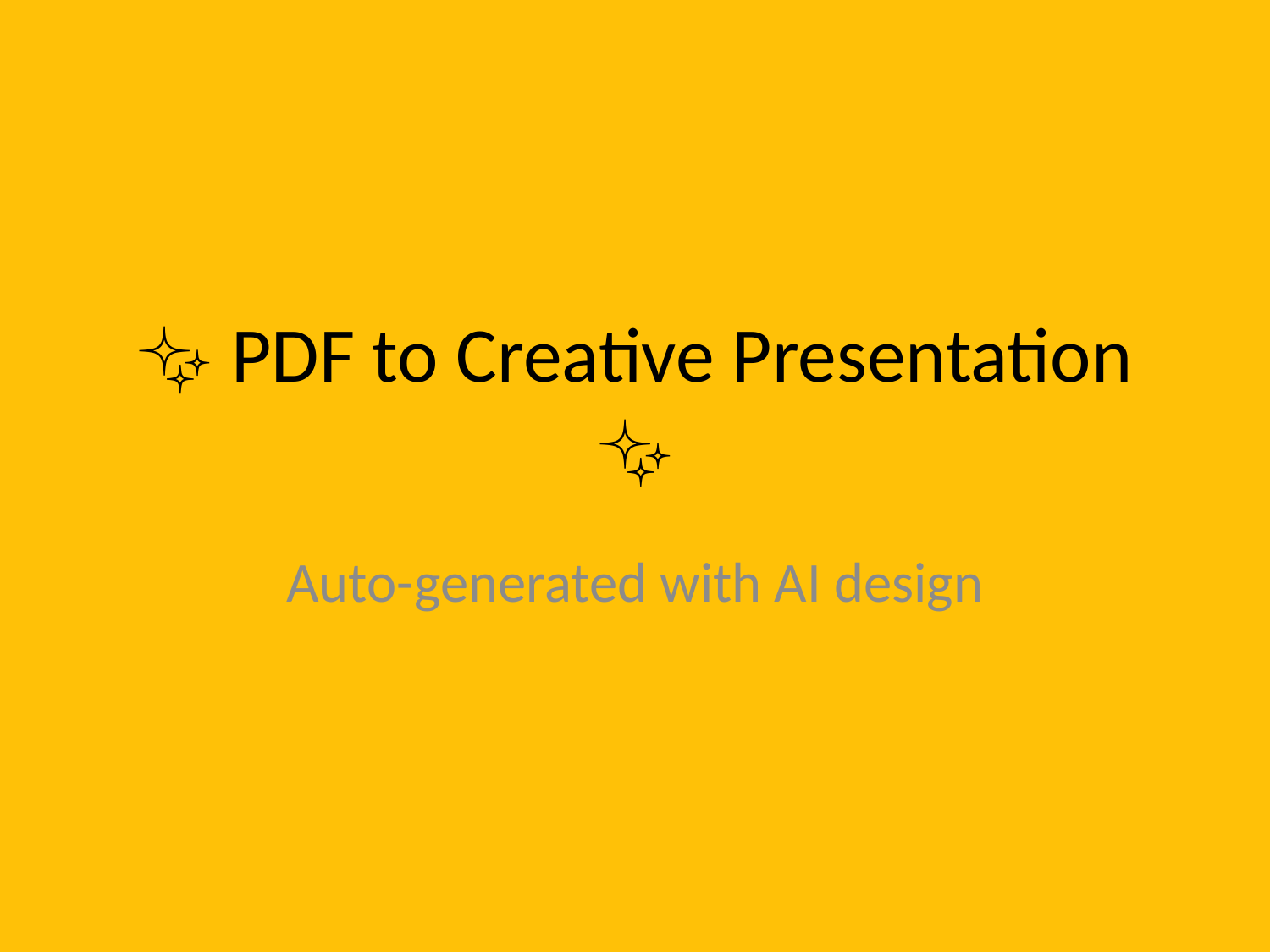

# ✨ PDF to Creative Presentation ✨
Auto-generated with AI design